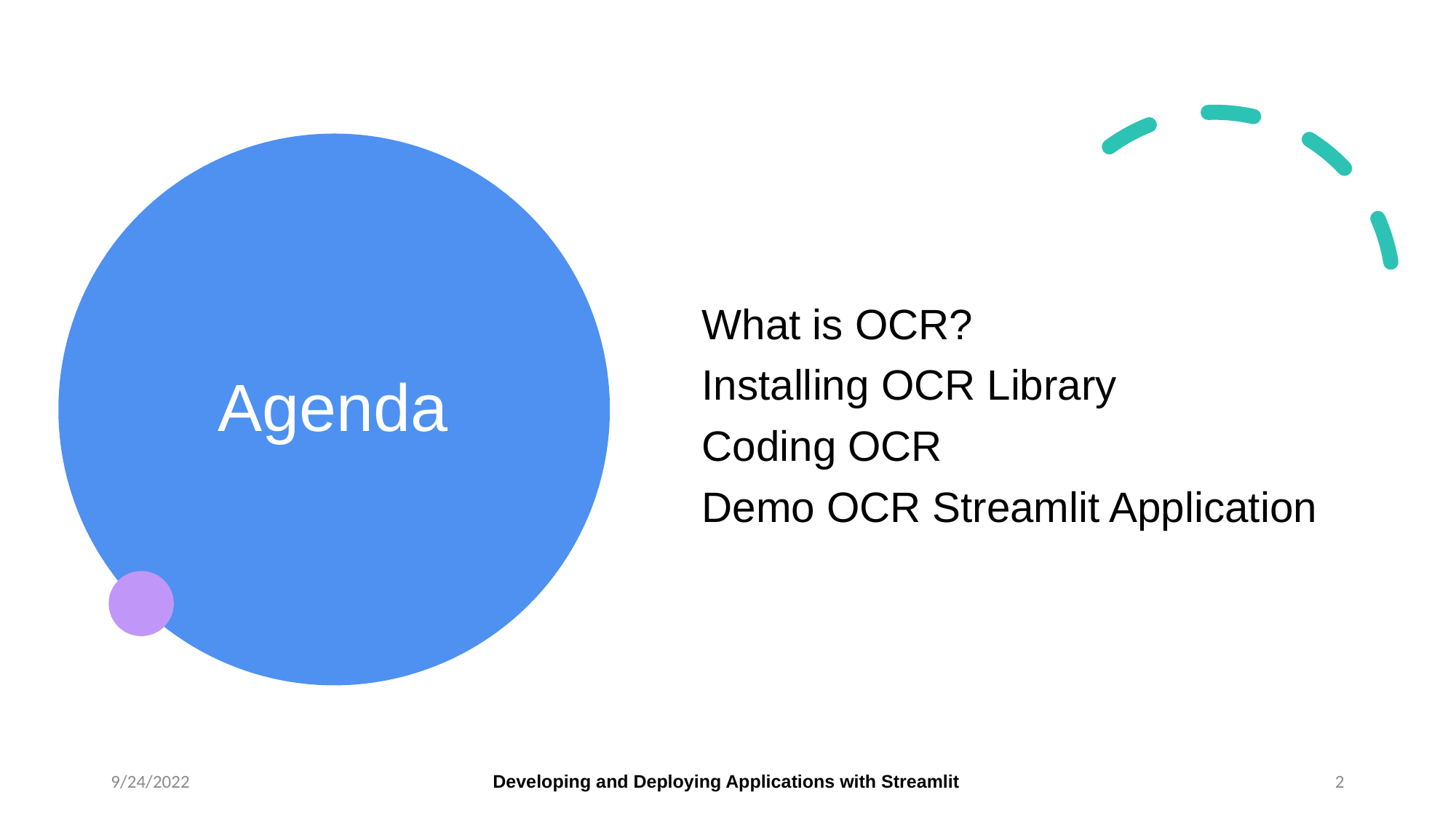

# Agenda
What is OCR?
Installing OCR Library
Coding OCR
Demo OCR Streamlit Application
9/24/2022
Developing and Deploying Applications with Streamlit
2